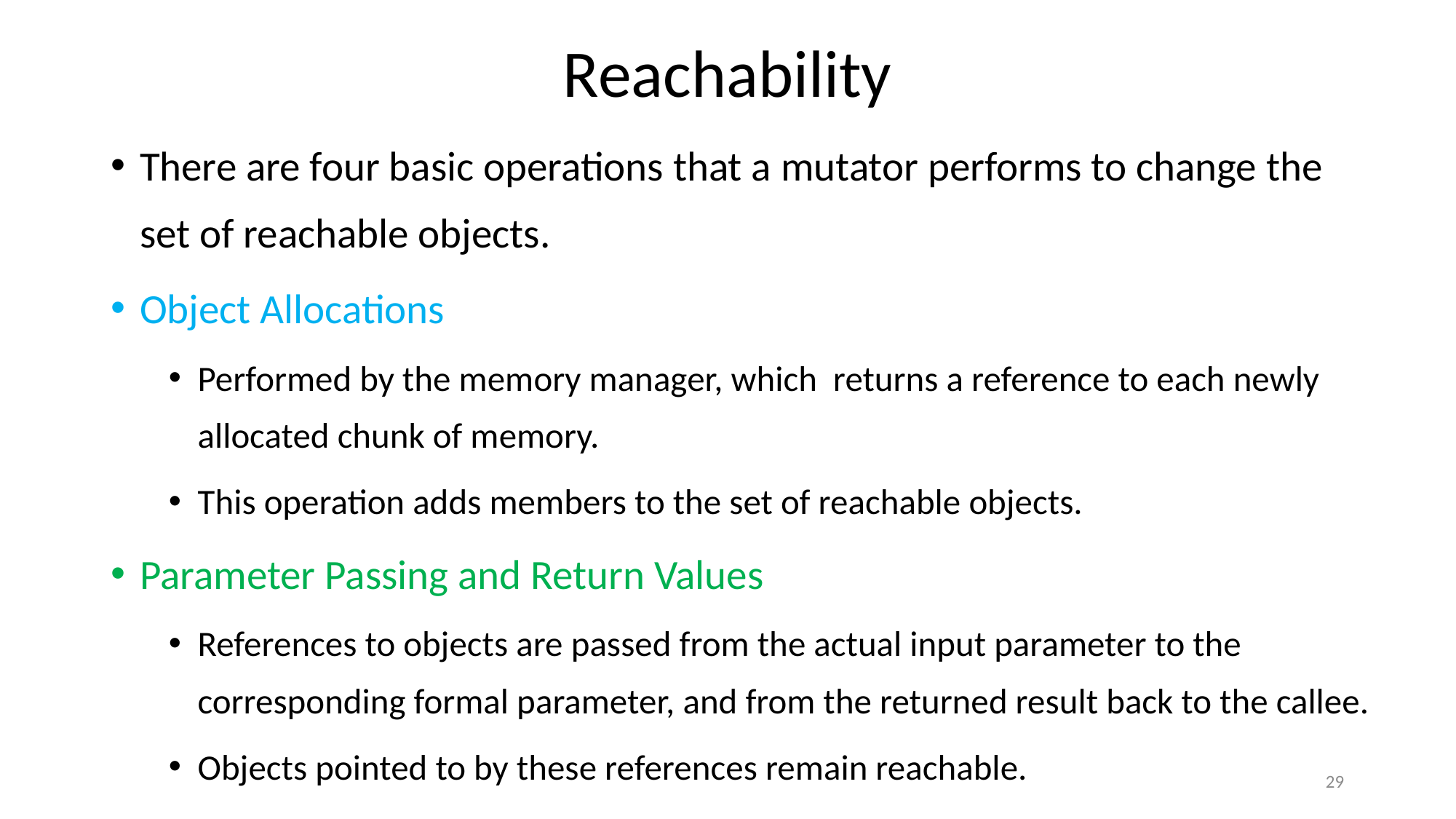

# Reachability
There are four basic operations that a mutator performs to change the set of reachable objects.
Object Allocations
Performed by the memory manager, which  returns a reference to each newly allocated chunk of memory.
This operation adds members to the set of reachable objects.
Parameter Passing and Return Values
References to objects are passed from the actual input parameter to the corresponding formal parameter, and from the returned result back to the callee.
Objects pointed to by these references remain reachable.
29